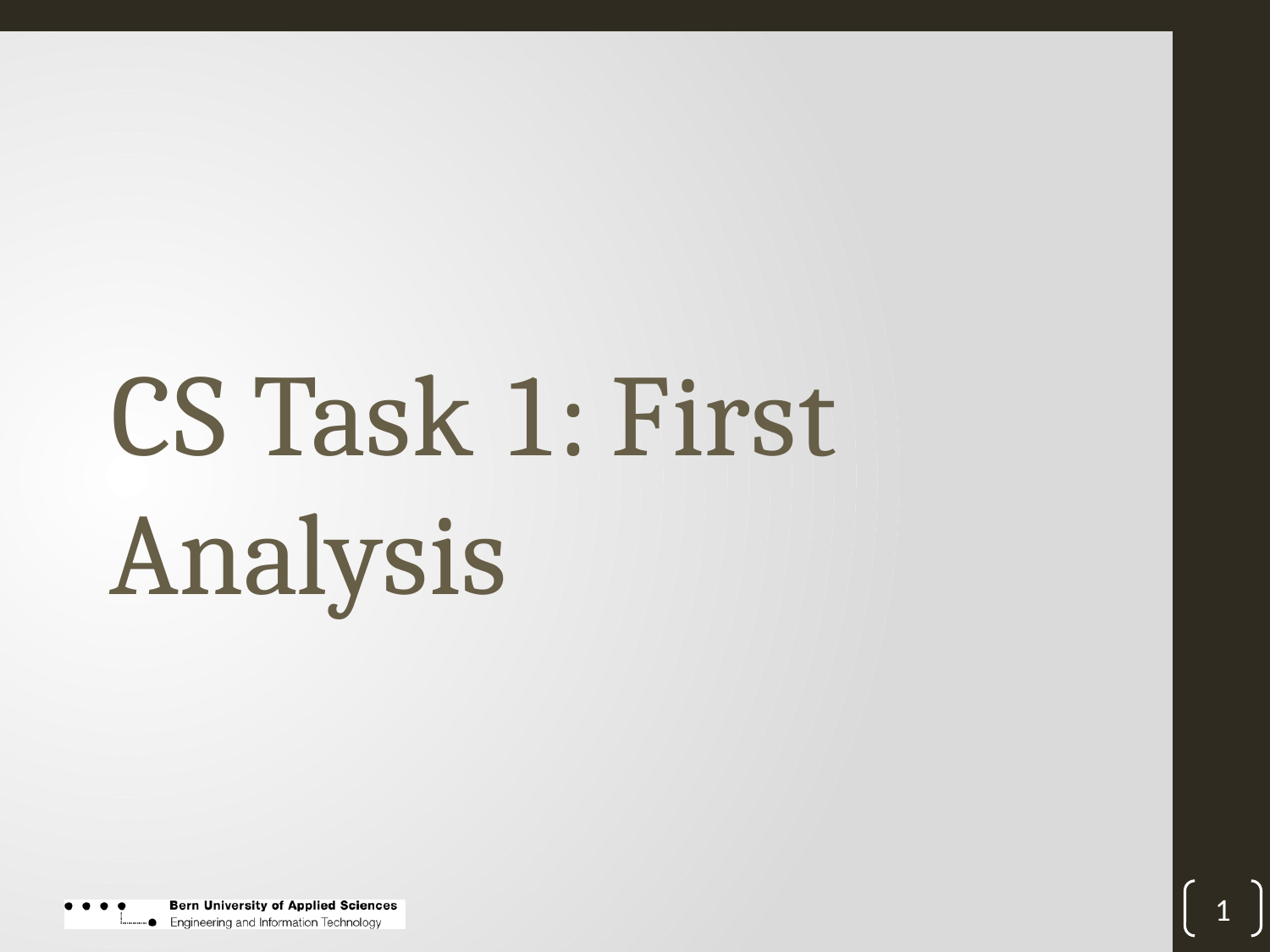

# CS Task 1: First Analysis

1